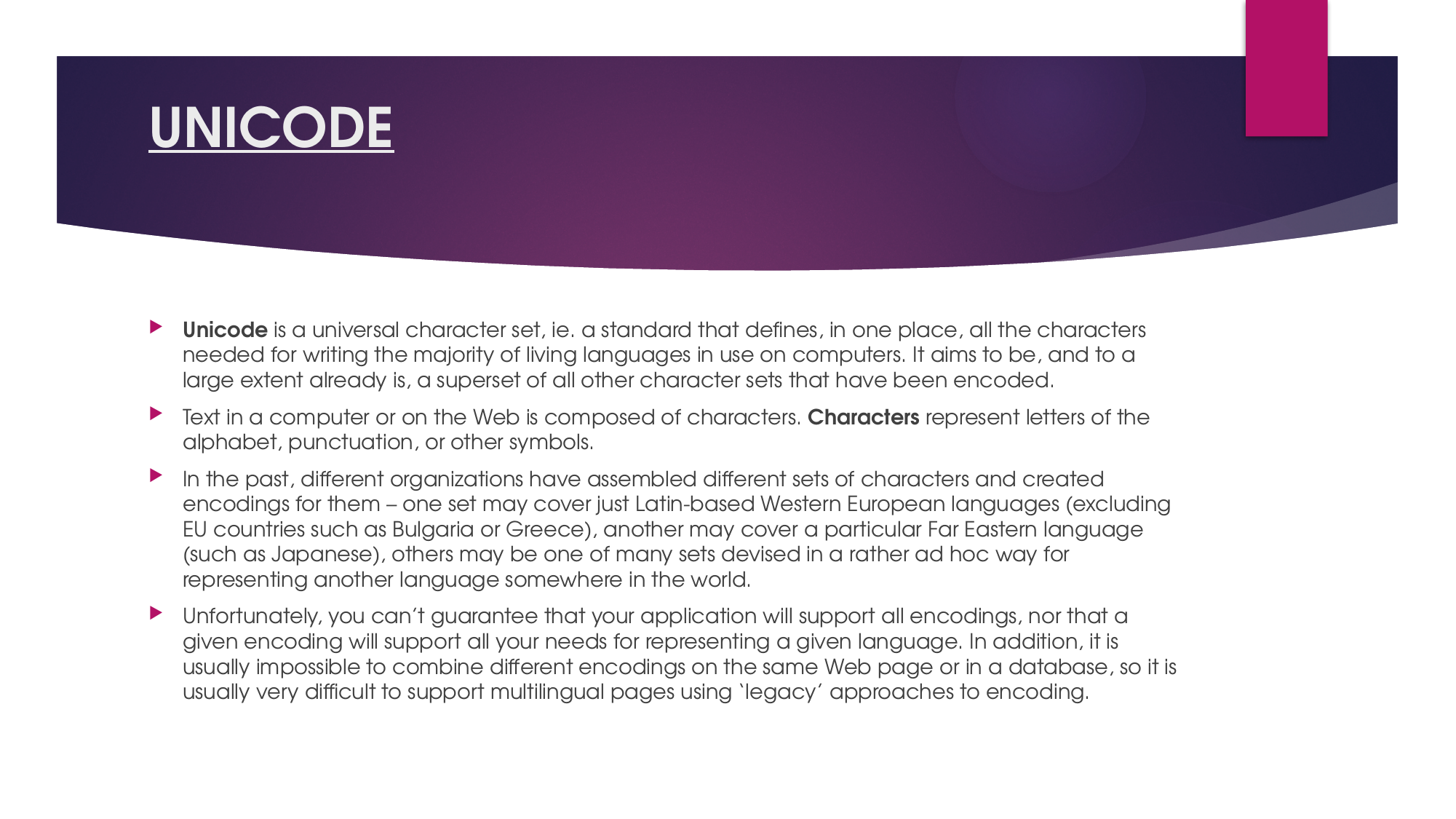

# UNICODE
Unicode is a universal character set, ie. a standard that defines, in one place, all the characters needed for writing the majority of living languages in use on computers. It aims to be, and to a large extent already is, a superset of all other character sets that have been encoded.
Text in a computer or on the Web is composed of characters. Characters represent letters of the alphabet, punctuation, or other symbols.
In the past, different organizations have assembled different sets of characters and created encodings for them – one set may cover just Latin-based Western European languages (excluding EU countries such as Bulgaria or Greece), another may cover a particular Far Eastern language (such as Japanese), others may be one of many sets devised in a rather ad hoc way for representing another language somewhere in the world.
Unfortunately, you can’t guarantee that your application will support all encodings, nor that a given encoding will support all your needs for representing a given language. In addition, it is usually impossible to combine different encodings on the same Web page or in a database, so it is usually very difficult to support multilingual pages using ‘legacy’ approaches to encoding.